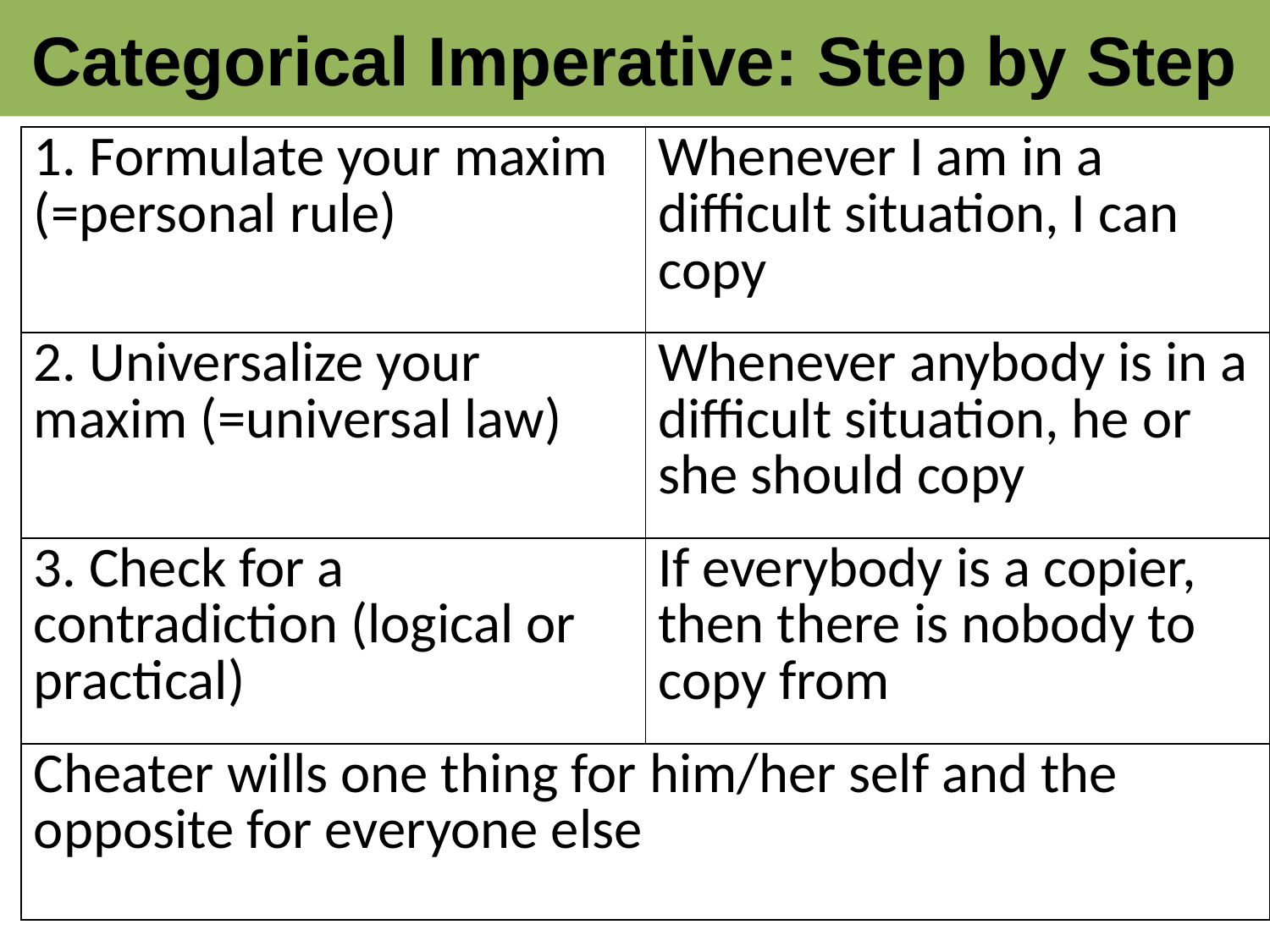

# Categorical Imperative: Step by Step
| 1. Formulate your maxim (=personal rule) | Whenever I am in a difficult situation, I can copy |
| --- | --- |
| 2. Universalize your maxim (=universal law) | Whenever anybody is in a difficult situation, he or she should copy |
| 3. Check for a contradiction (logical or practical) | If everybody is a copier, then there is nobody to copy from |
| Cheater wills one thing for him/her self and the opposite for everyone else |  |